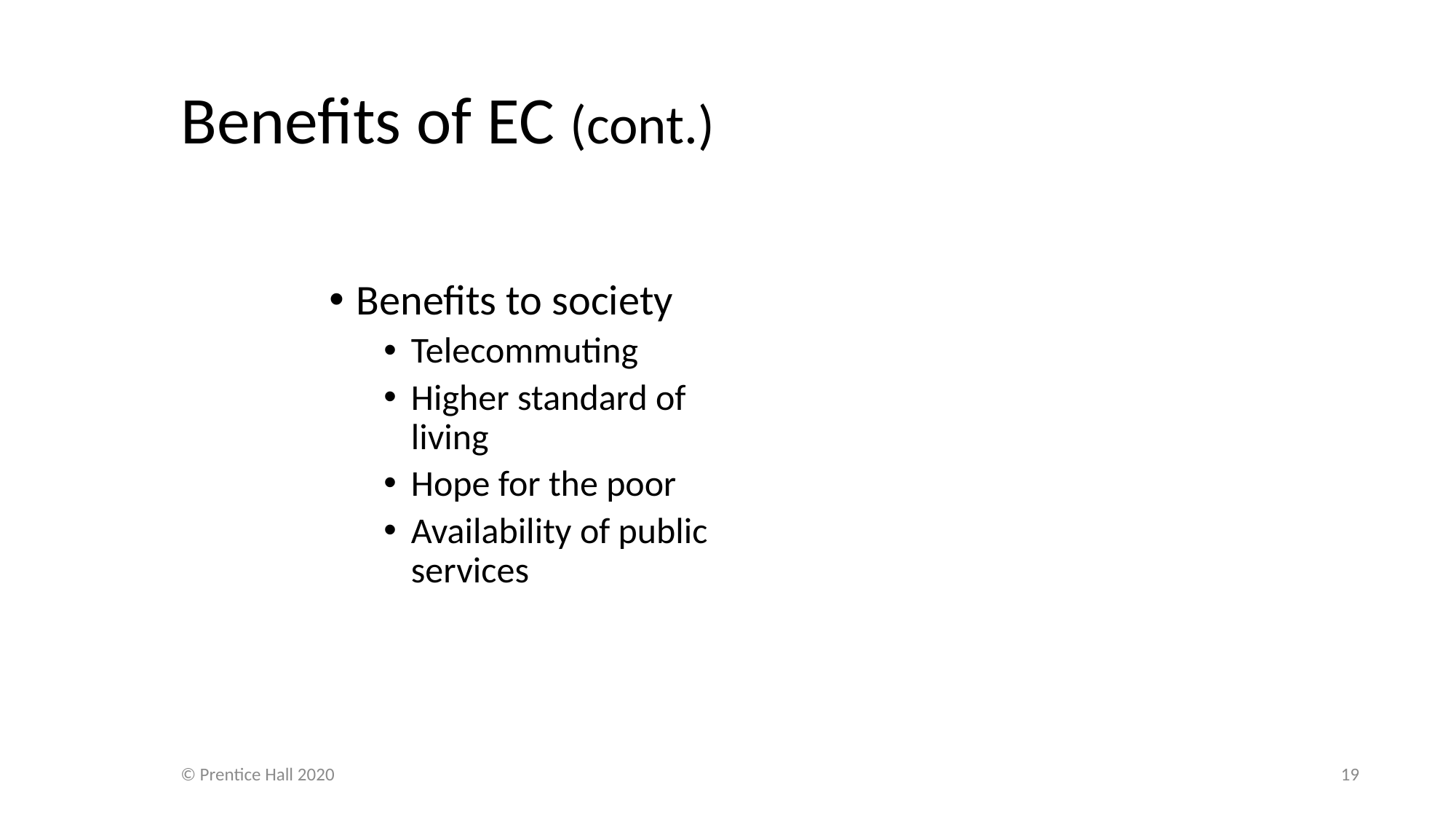

# Benefits of EC (cont.)

Benefits to society
Telecommuting
Higher standard of living
Hope for the poor
Availability of public services
© Prentice Hall 2020
19